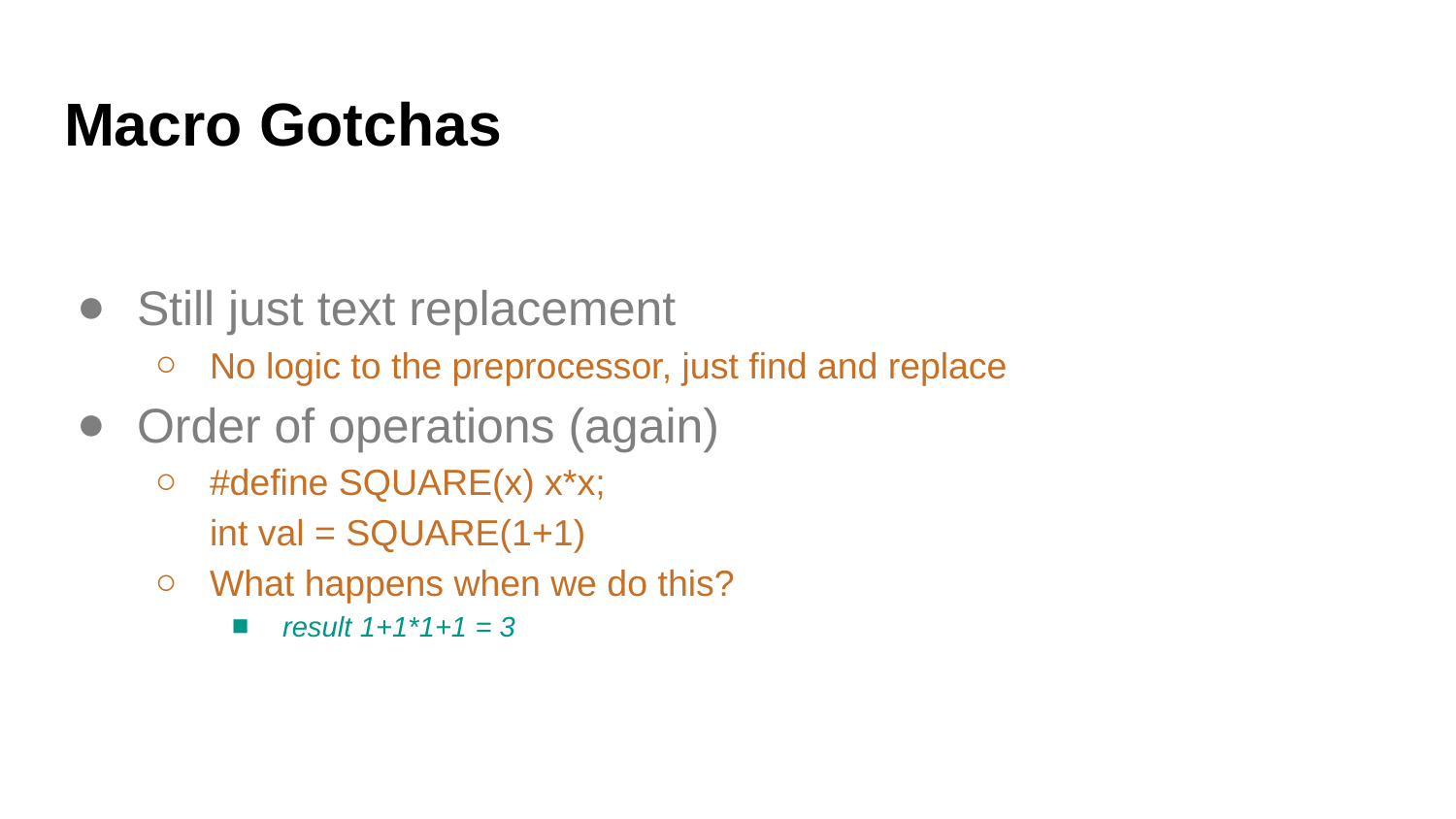

# Macro Gotchas
Still just text replacement
No logic to the preprocessor, just find and replace
Order of operations (again)
#define SQUARE(x) x*x;
int val = SQUARE(1+1)
What happens when we do this?
result 1+1*1+1 = 3